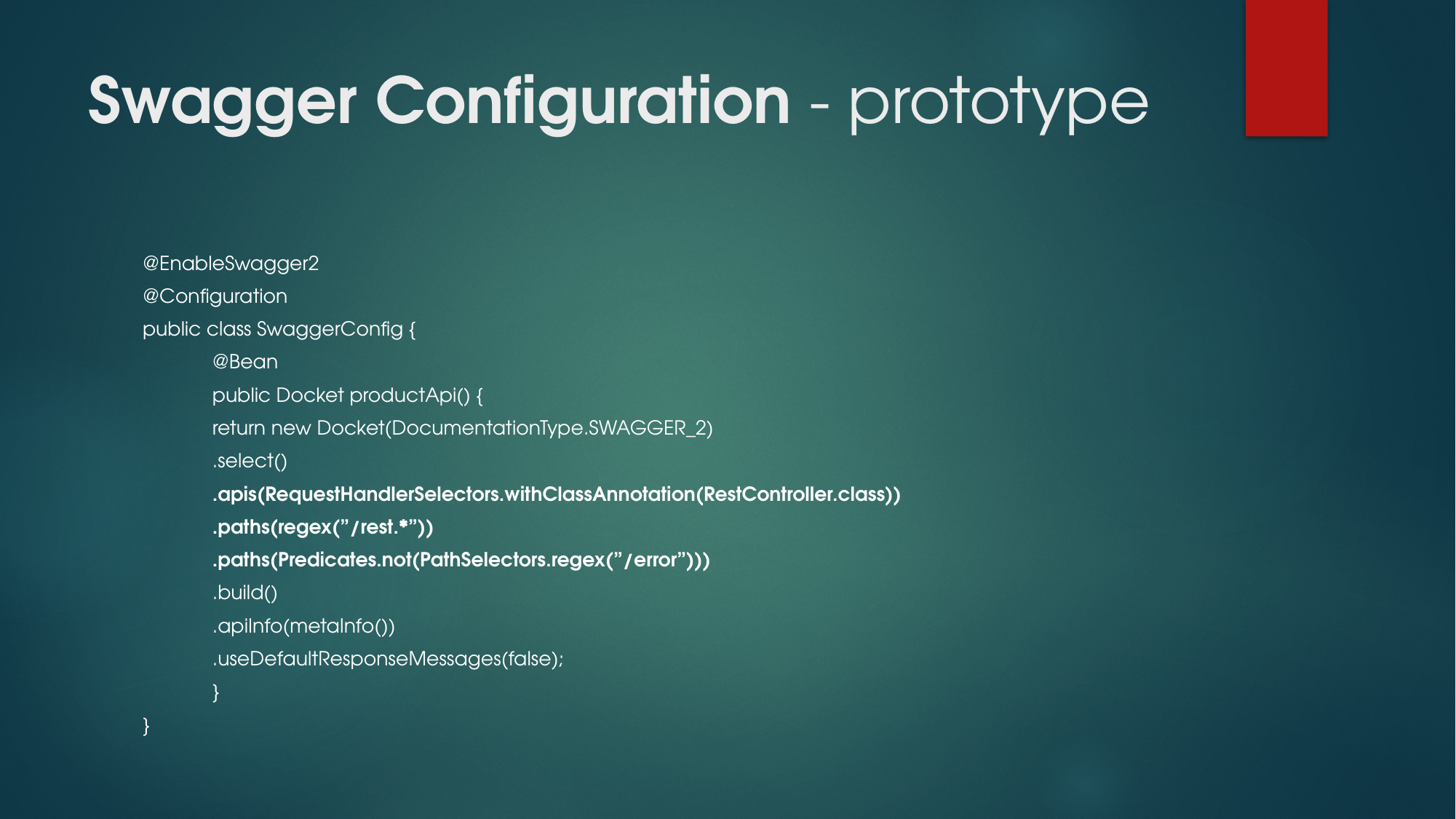

# Swagger Configuration - prototype
@EnableSwagger2
@Configuration
public class SwaggerConfig {
	@Bean
	public Docket productApi() {
		return new Docket(DocumentationType.SWAGGER_2)
			.select()
			.apis(RequestHandlerSelectors.withClassAnnotation(RestController.class))
			.paths(regex(”/rest.*”))
			.paths(Predicates.not(PathSelectors.regex(”/error”)))
			.build()
			.apiInfo(metaInfo())
			.useDefaultResponseMessages(false);
	}
}